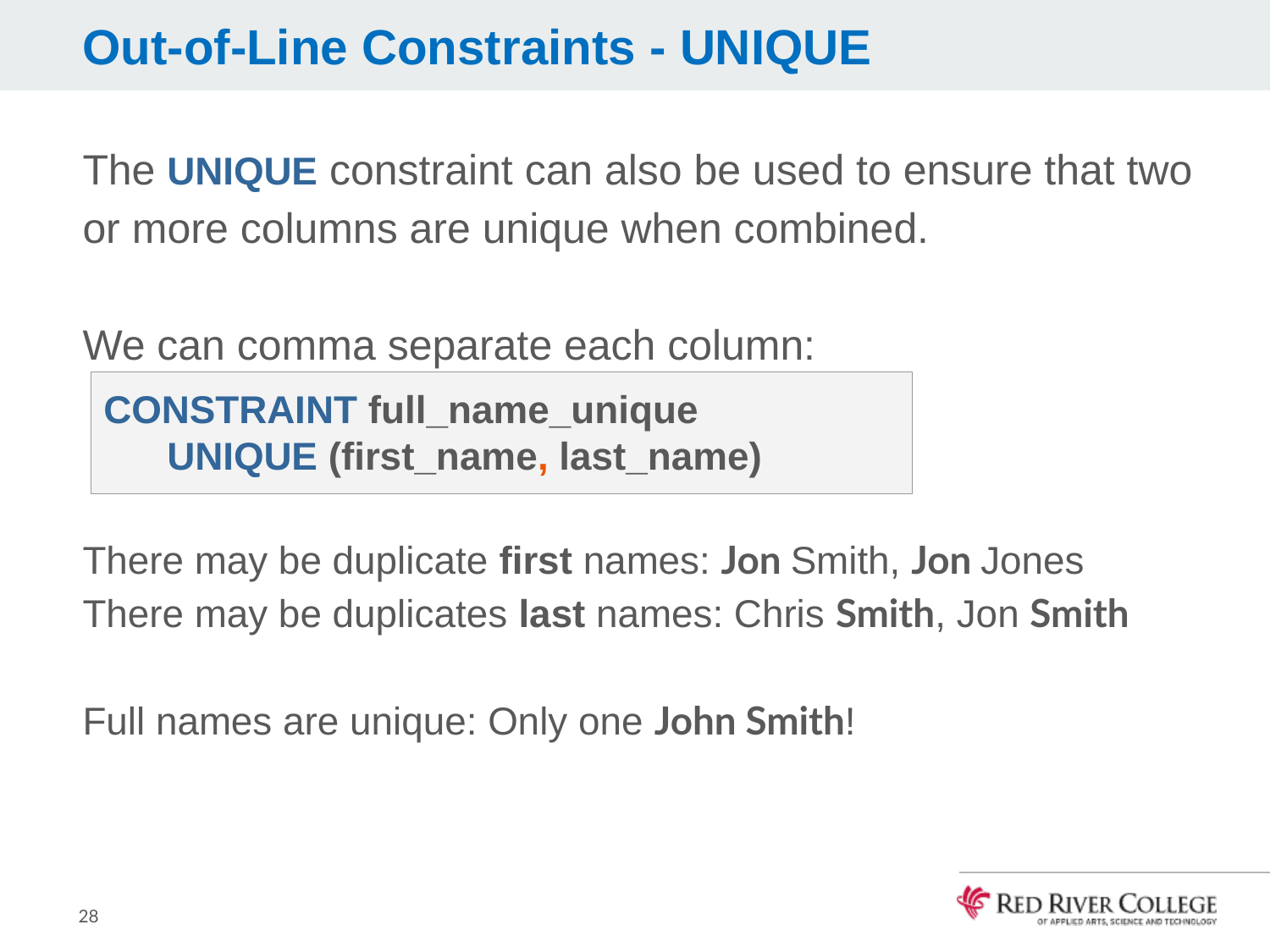

# Out-of-Line Constraints - UNIQUE
The UNIQUE constraint can also be used to ensure that two or more columns are unique when combined.

We can comma separate each column:

There may be duplicate first names: Jon Smith, Jon Jones
There may be duplicates last names: Chris Smith, Jon Smith
Full names are unique: Only one John Smith!
CONSTRAINT full_name_unique
UNIQUE (first_name, last_name)
28